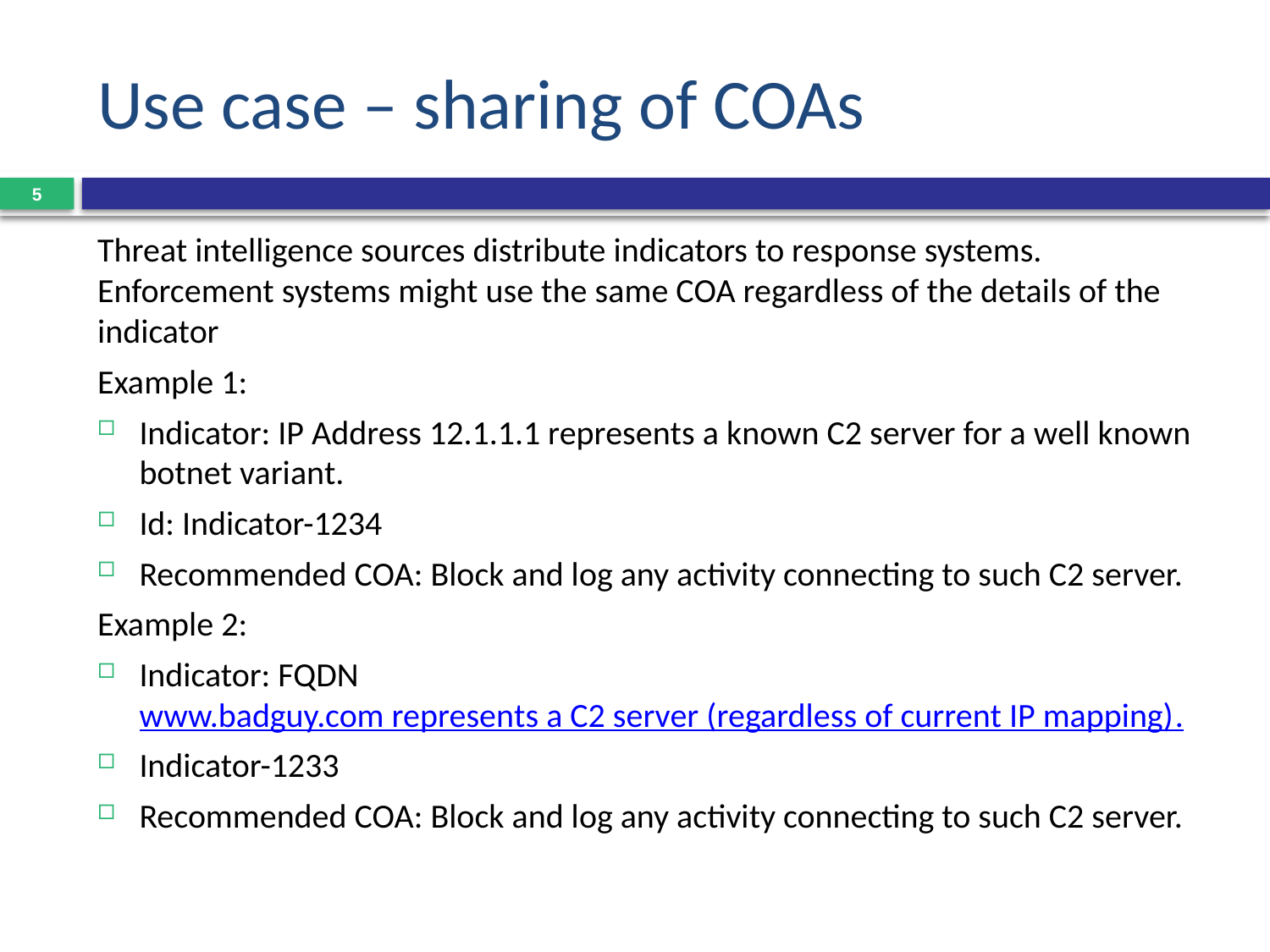

# Use case – sharing of COAs
5
Threat intelligence sources distribute indicators to response systems. Enforcement systems might use the same COA regardless of the details of the indicator
Example 1:
Indicator: IP Address 12.1.1.1 represents a known C2 server for a well known botnet variant.
Id: Indicator-1234
Recommended COA: Block and log any activity connecting to such C2 server.
Example 2:
Indicator: FQDN www.badguy.com represents a C2 server (regardless of current IP mapping).
Indicator-1233
Recommended COA: Block and log any activity connecting to such C2 server.